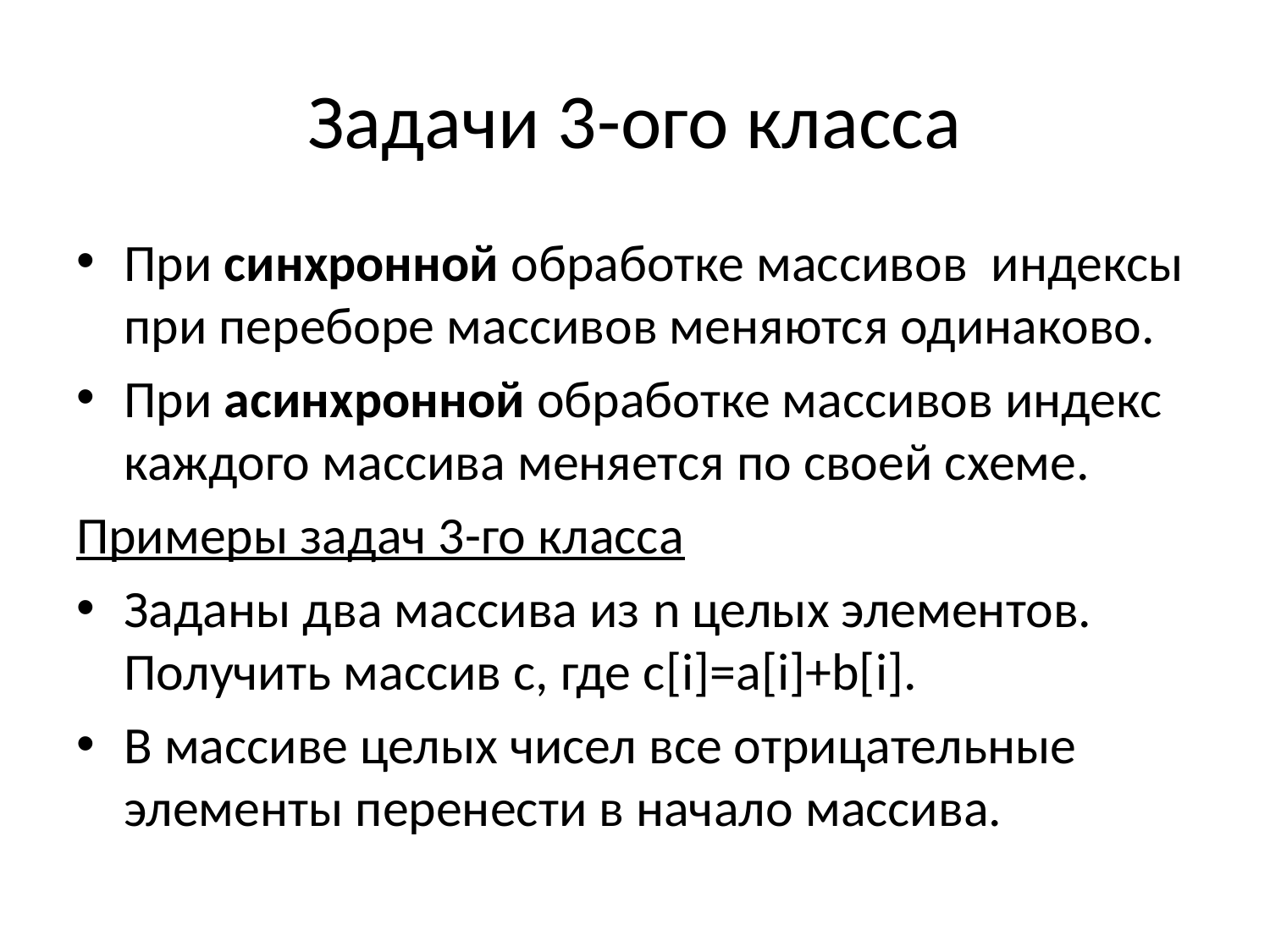

# Задачи 3-ого класса
При синхронной обработке массивов  индексы при переборе массивов меняются одинаково.
При асинхронной обработке массивов индекс каждого массива меняется по своей схеме.
Примеры задач 3-го класса
Заданы два массива из n целых элементов. Получить массив c, где c[i]=a[i]+b[i].
В массиве целых чисел все отрицательные элементы перенести в начало массива.